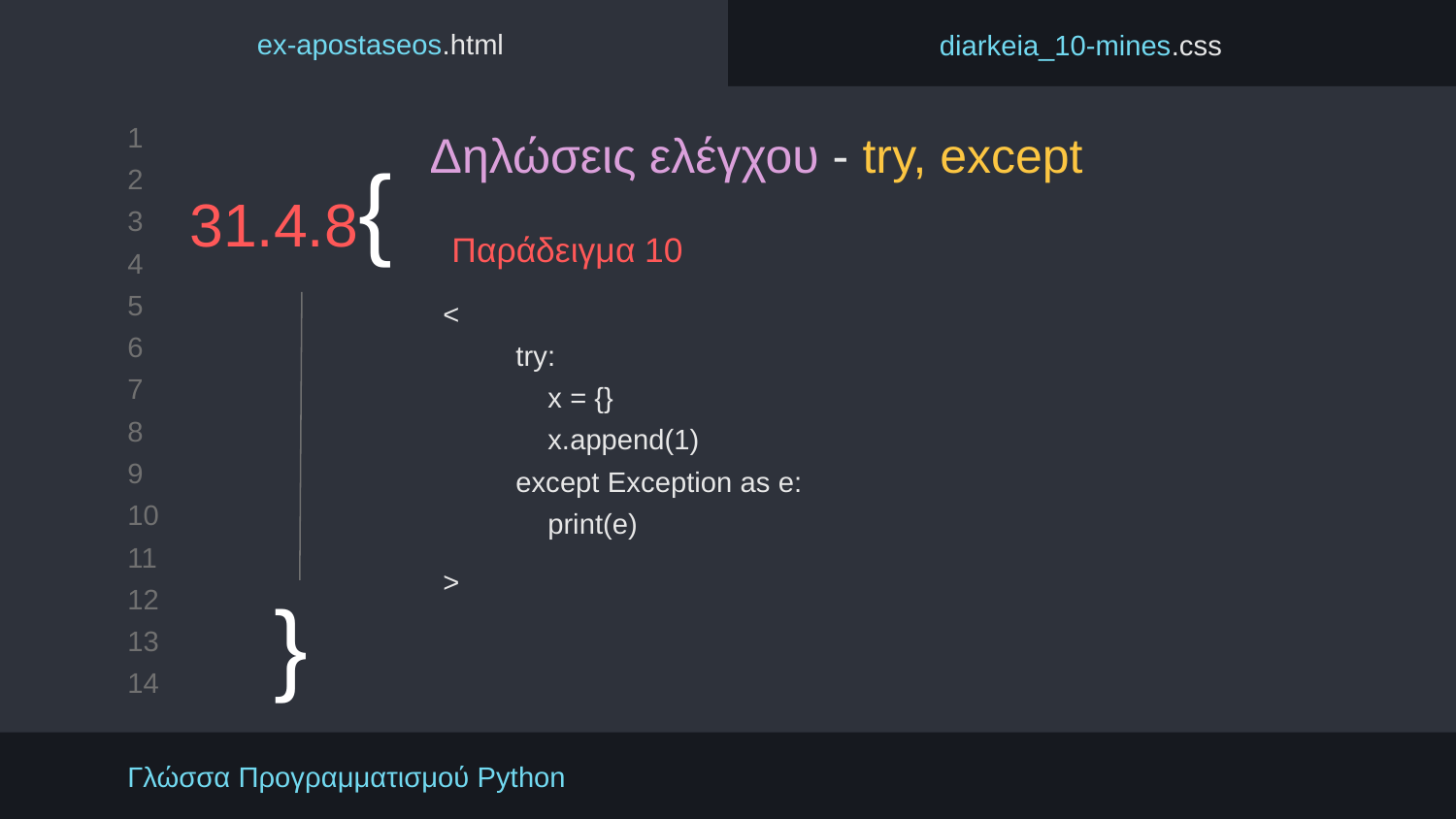

ex-apostaseos.html
diarkeia_10-mines.css
Δηλώσεις ελέγχου - try, except
# 31.4.8{
Παράδειγμα 10
<
try:
    x = {}
    x.append(1)
except Exception as e:
    print(e)
>
}
Γλώσσα Προγραμματισμού Python